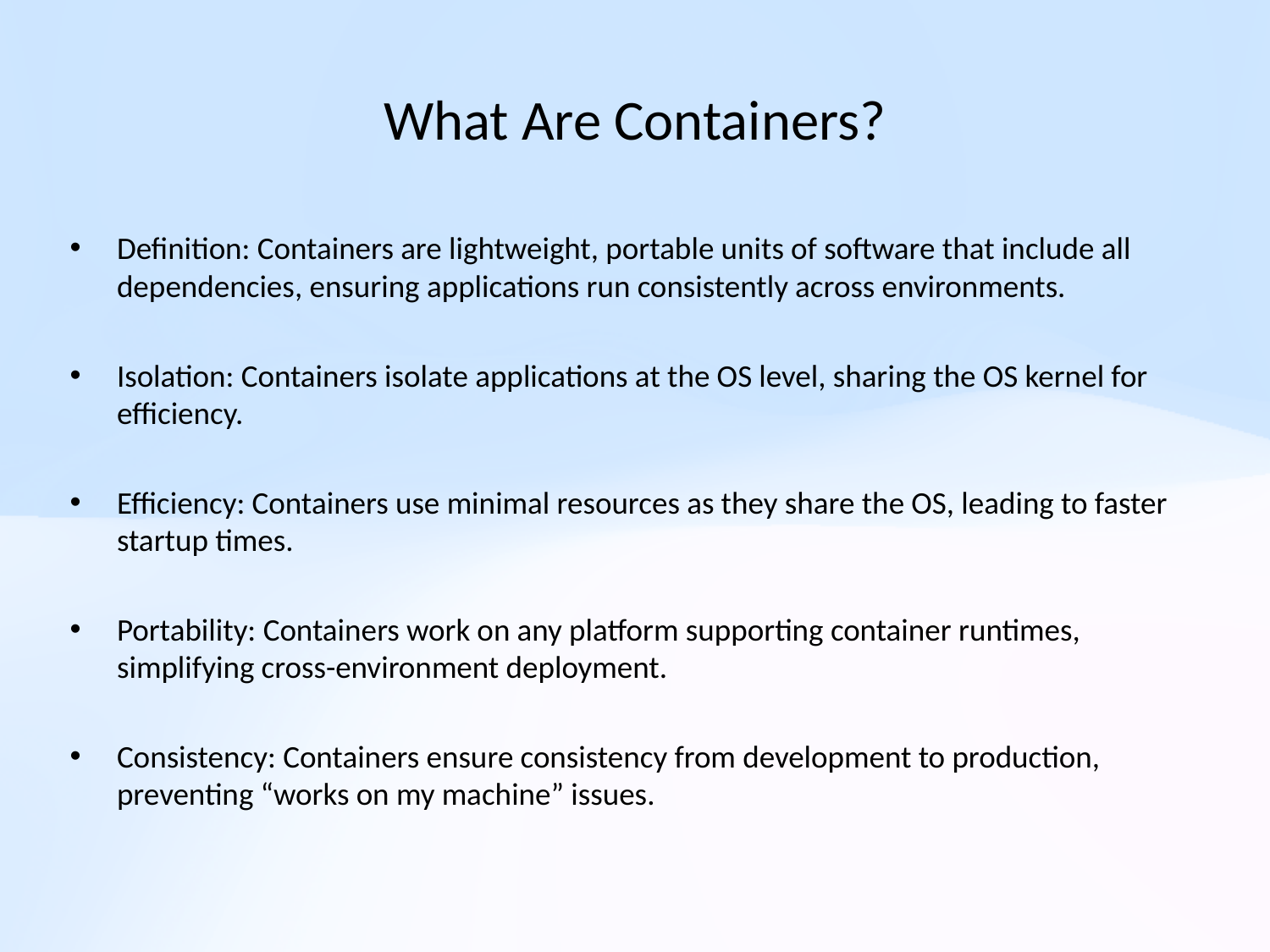

# What Are Containers?
Definition: Containers are lightweight, portable units of software that include all dependencies, ensuring applications run consistently across environments.

Isolation: Containers isolate applications at the OS level, sharing the OS kernel for efficiency.

Efficiency: Containers use minimal resources as they share the OS, leading to faster startup times.

Portability: Containers work on any platform supporting container runtimes, simplifying cross-environment deployment.

Consistency: Containers ensure consistency from development to production, preventing “works on my machine” issues.